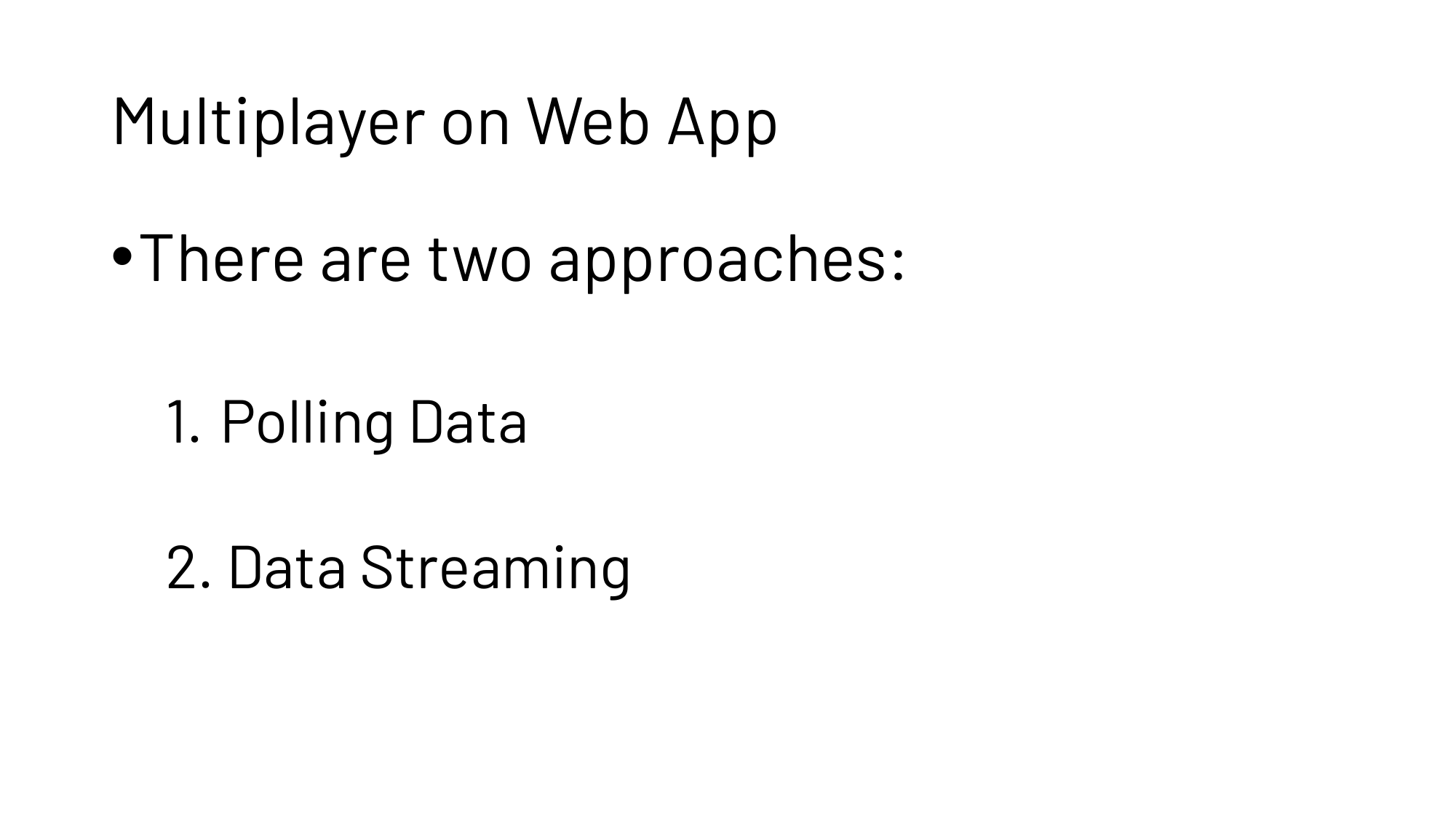

# Multiplayer on Web App
There are two approaches:

Polling Data

2. Data Streaming